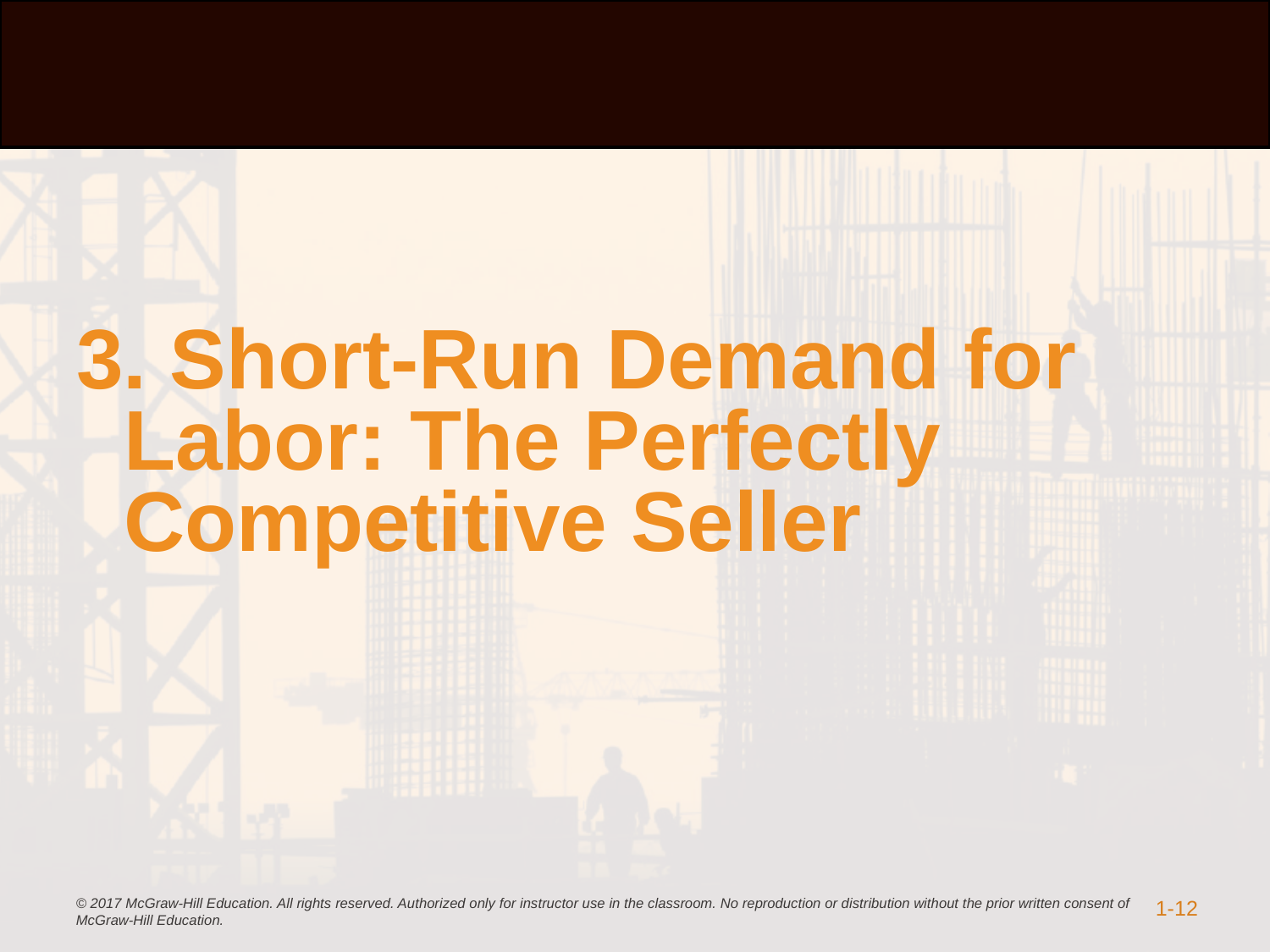

3. Short-Run Demand for Labor: The Perfectly Competitive Seller